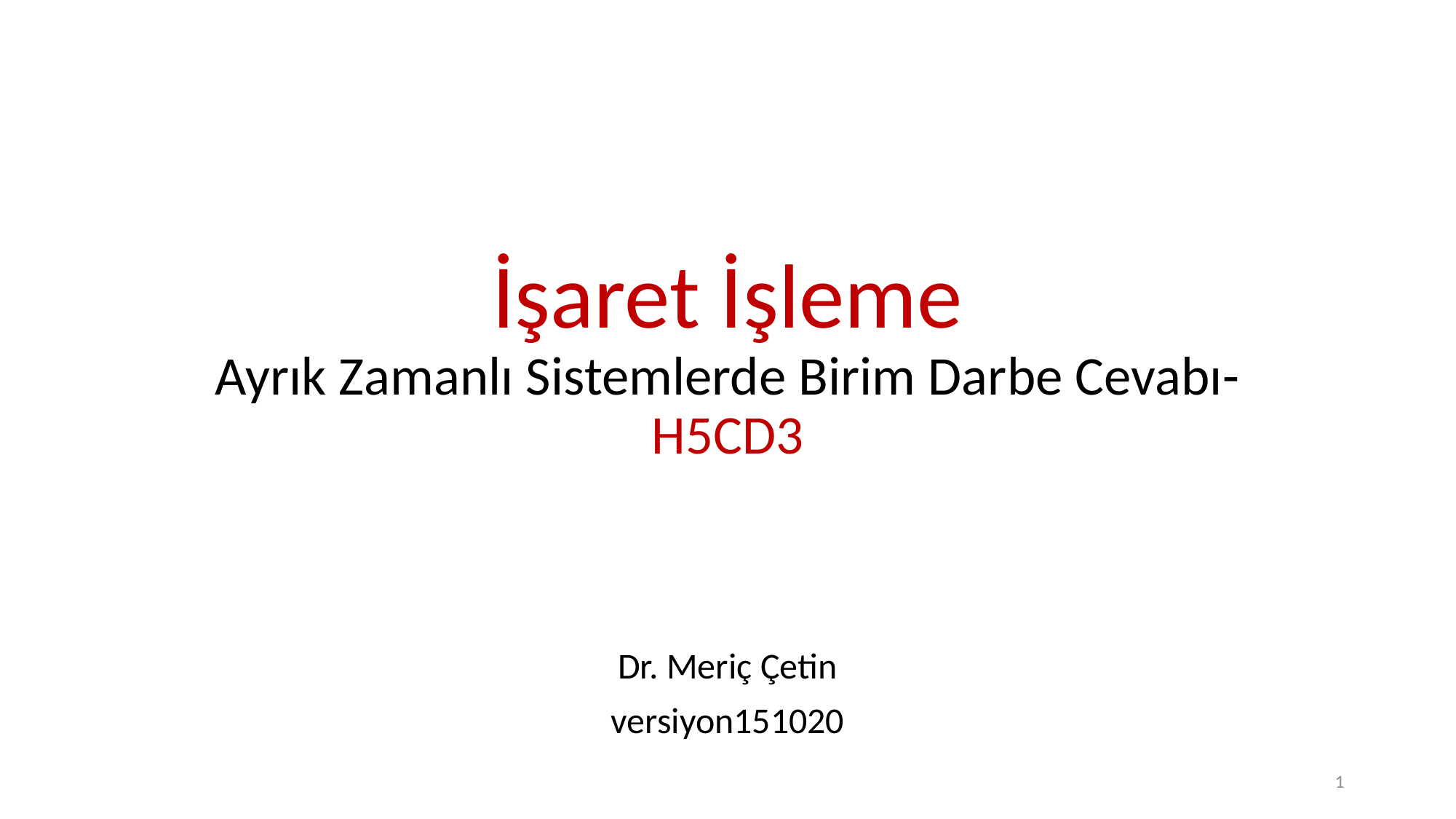

# İşaret İşleme Ayrık Zamanlı Sistemlerde Birim Darbe Cevabı-H5CD3
Dr. Meriç Çetin
versiyon151020
1